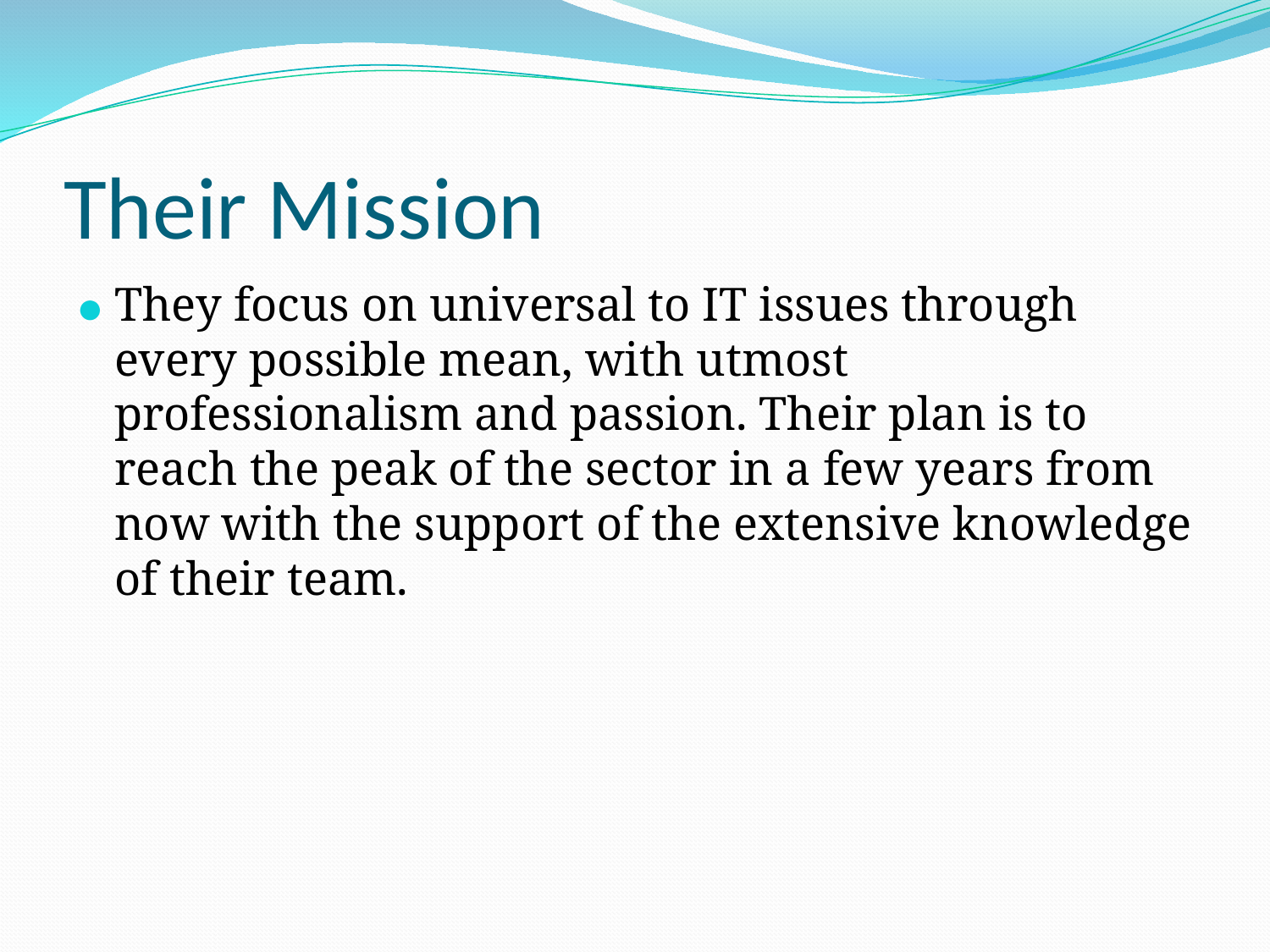

# Their Mission
They focus on universal to IT issues through every possible mean, with utmost professionalism and passion. Their plan is to reach the peak of the sector in a few years from now with the support of the extensive knowledge of their team.